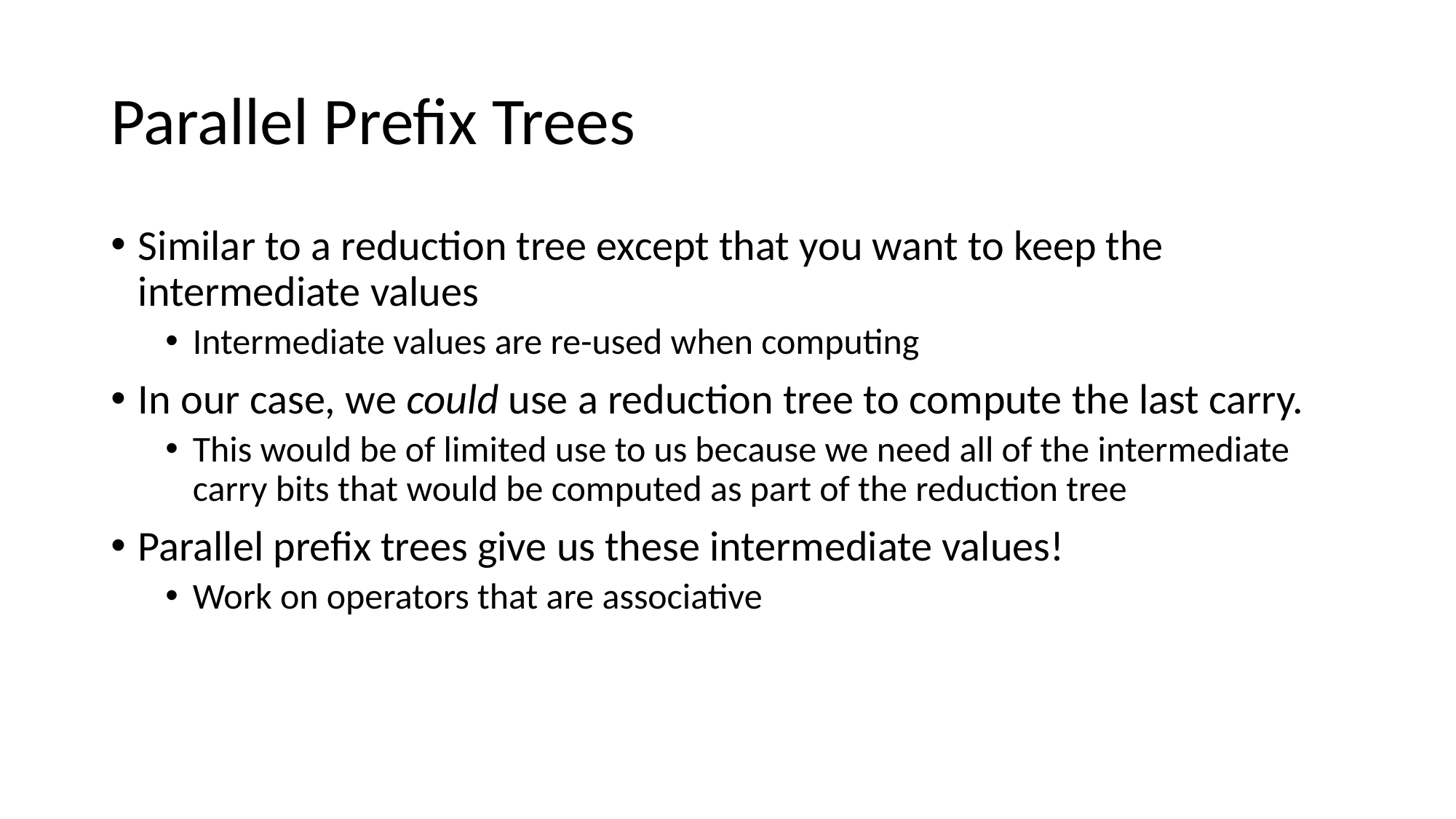

# Parallel Prefix Trees
Similar to a reduction tree except that you want to keep the  intermediate values
Intermediate values are re-used when computing
In our case, we could use a reduction tree to compute the last carry.
This would be of limited use to us because we need all of the intermediate carry bits that would be computed as part of the reduction tree
Parallel prefix trees give us these intermediate values!
Work on operators that are associative